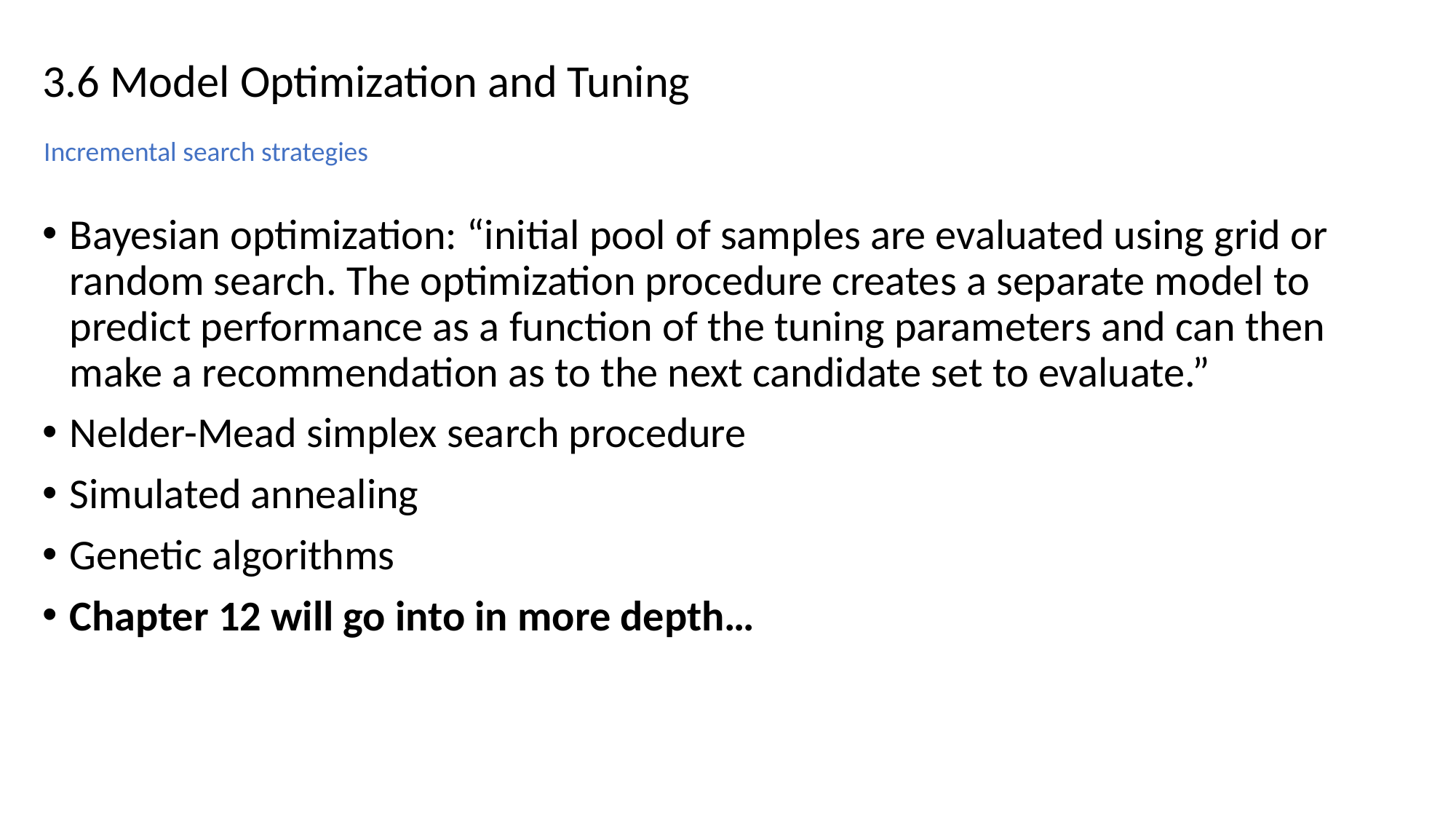

# 3.6 Model Optimization and Tuning
Incremental search strategies
Bayesian optimization: “initial pool of samples are evaluated using grid or random search. The optimization procedure creates a separate model to predict performance as a function of the tuning parameters and can then make a recommendation as to the next candidate set to evaluate.”
Nelder-Mead simplex search procedure
Simulated annealing
Genetic algorithms
Chapter 12 will go into in more depth…